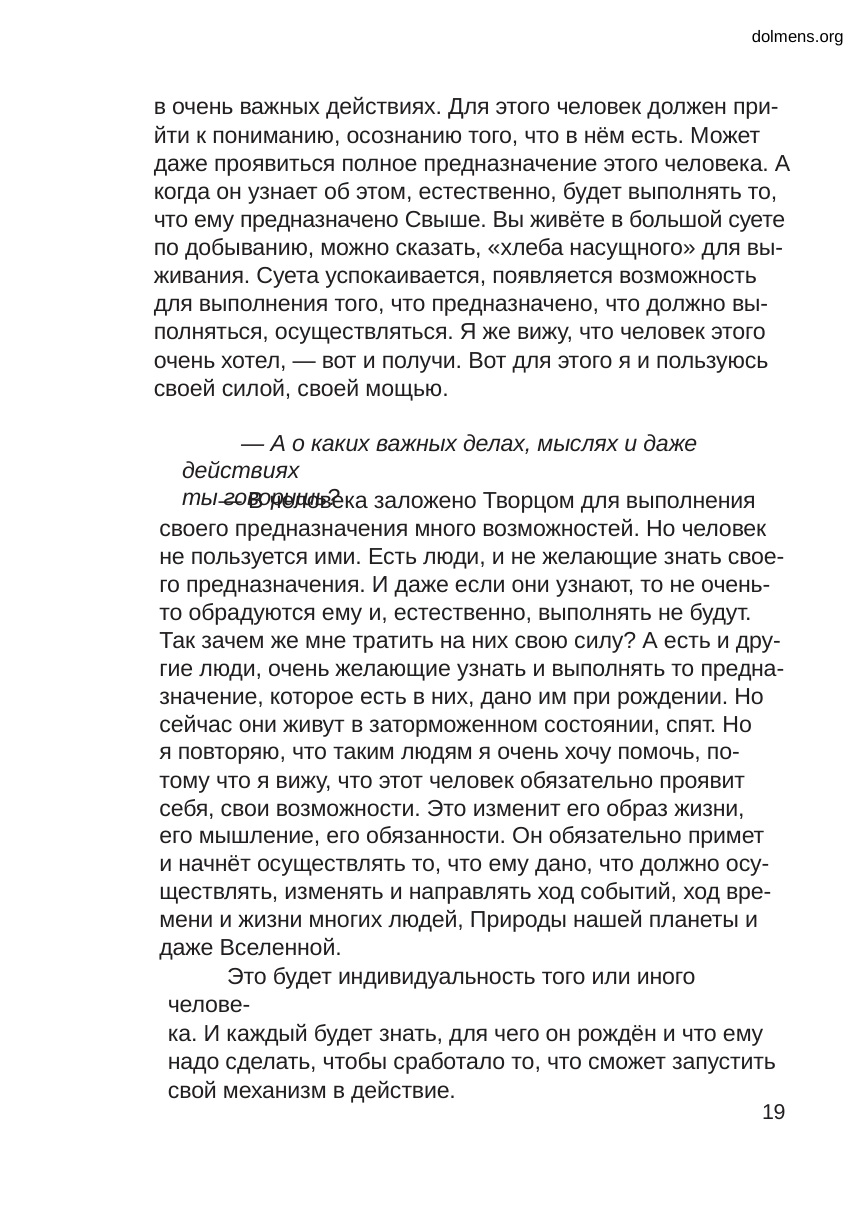

dolmens.org

в очень важных действиях. Для этого человек должен при-
йти к пониманию, осознанию того, что в нём есть. Может
даже проявиться полное предназначение этого человека. А
когда он узнает об этом, естественно, будет выполнять то,
что ему предназначено Свыше. Вы живёте в большой суете
по добыванию, можно сказать, «хлеба насущного» для вы-
живания. Суета успокаивается, появляется возможность
для выполнения того, что предназначено, что должно вы-
полняться, осуществляться. Я же вижу, что человек этого
очень хотел, — вот и получи. Вот для этого я и пользуюсь
своей силой, своей мощью.

— А о каких важных делах, мыслях и даже действиях
ты говоришь?

— В человека заложено Творцом для выполнения
своего предназначения много возможностей. Но человек
не пользуется ими. Есть люди, и не желающие знать свое-
го предназначения. И даже если они узнают, то не очень-
то обрадуются ему и, естественно, выполнять не будут.
Так зачем же мне тратить на них свою силу? А есть и дру-
гие люди, очень желающие узнать и выполнять то предна-
значение, которое есть в них, дано им при рождении. Но
сейчас они живут в заторможенном состоянии, спят. Но
я повторяю, что таким людям я очень хочу помочь, по-
тому что я вижу, что этот человек обязательно проявит
себя, свои возможности. Это изменит его образ жизни,
его мышление, его обязанности. Он обязательно примет
и начнёт осуществлять то, что ему дано, что должно осу-
ществлять, изменять и направлять ход событий, ход вре-
мени и жизни многих людей, Природы нашей планеты и
даже Вселенной.

Это будет индивидуальность того или иного челове-
ка. И каждый будет знать, для чего он рождён и что ему
надо сделать, чтобы сработало то, что сможет запустить
свой механизм в действие.

19